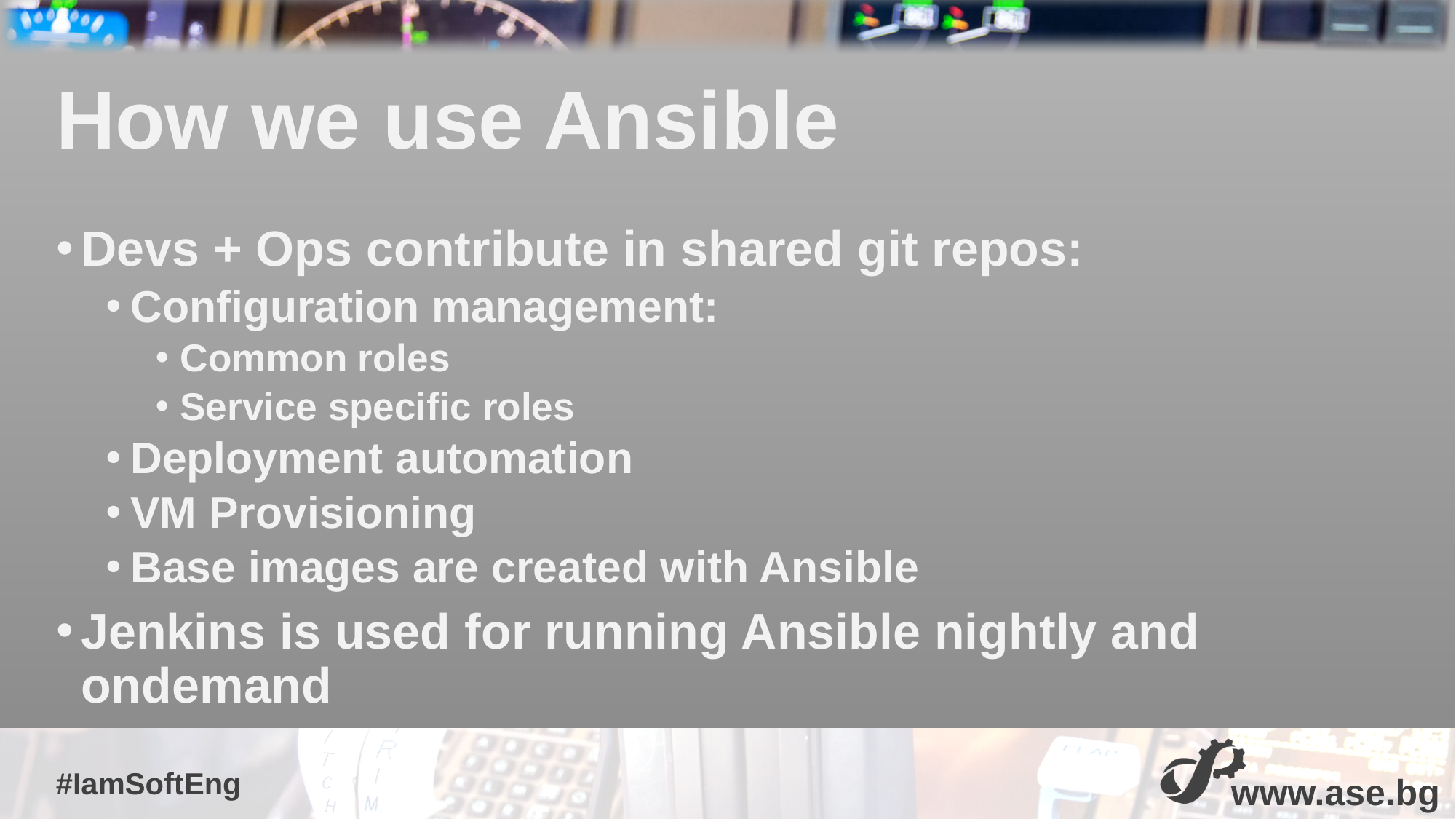

# How we use Ansible
Devs + Ops contribute in shared git repos:
Configuration management:
Common roles
Service specific roles
Deployment automation
VM Provisioning
Base images are created with Ansible
Jenkins is used for running Ansible nightly and ondemand